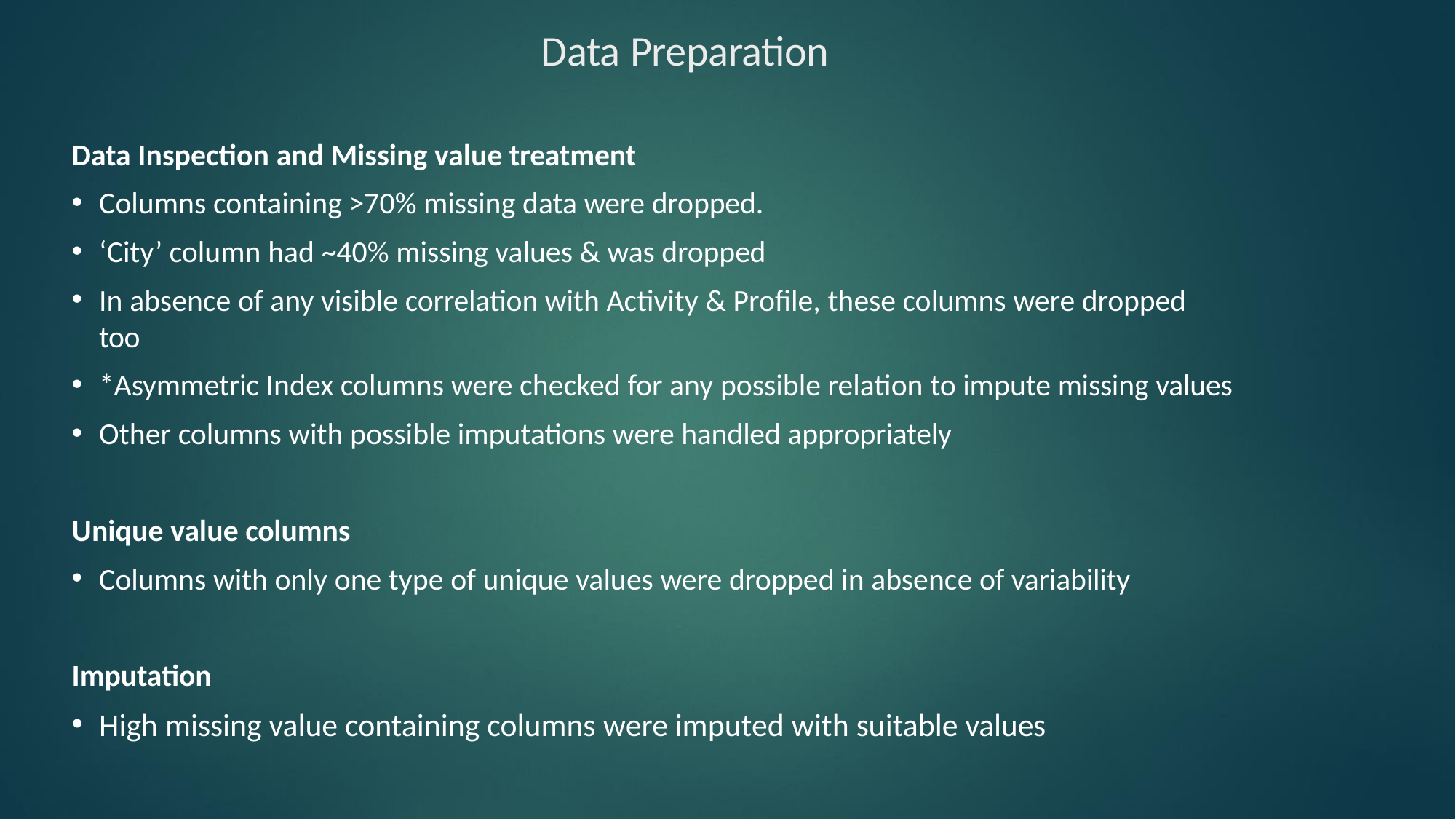

# Data Preparation
Data Inspection and Missing value treatment
Columns containing >70% missing data were dropped.
‘City’ column had ~40% missing values & was dropped
In absence of any visible correlation with Activity & Profile, these columns were dropped too
*Asymmetric Index columns were checked for any possible relation to impute missing values
Other columns with possible imputations were handled appropriately

Unique value columns
Columns with only one type of unique values were dropped in absence of variability

Imputation
High missing value containing columns were imputed with suitable values